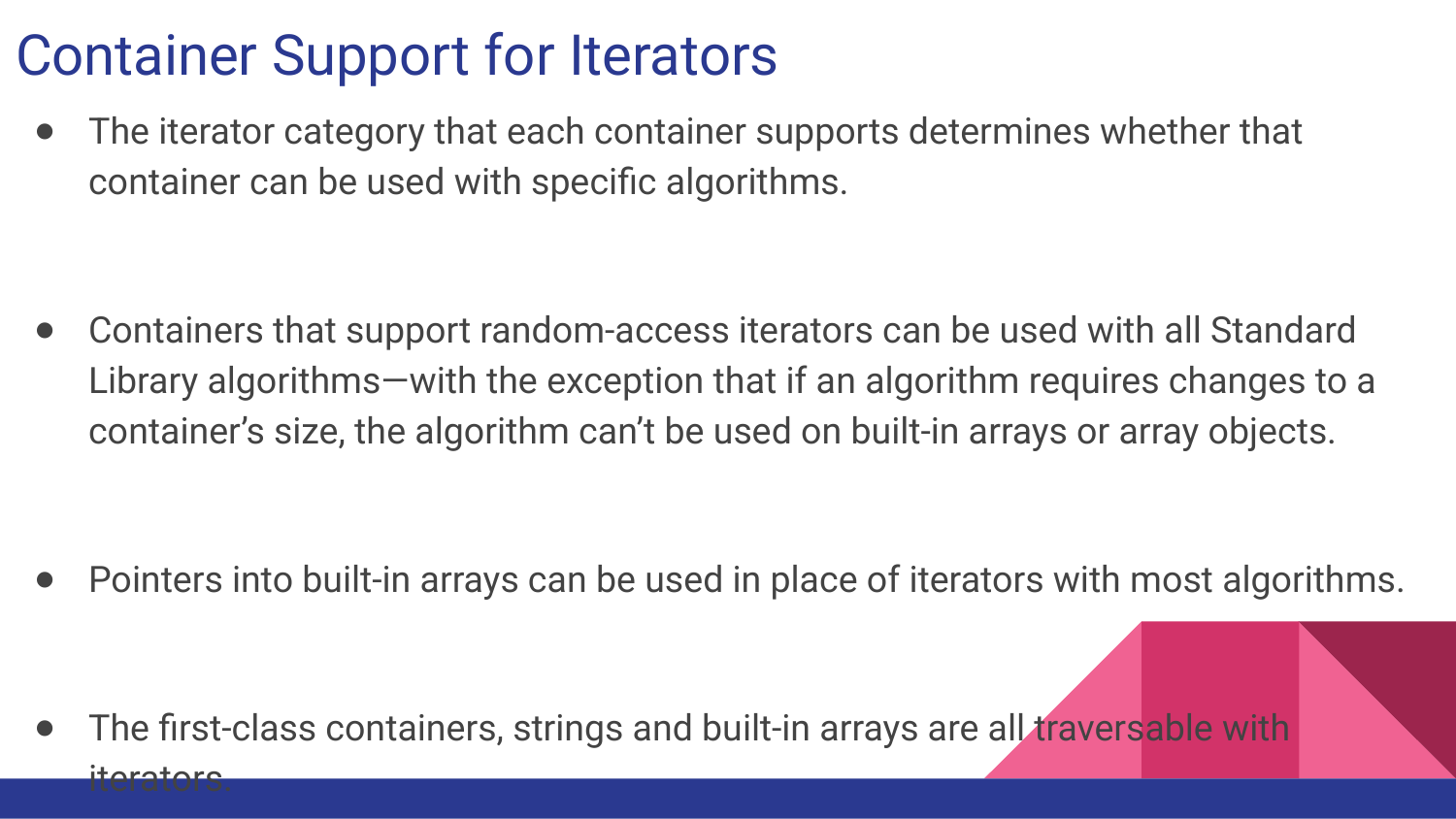

# Container Support for Iterators
The iterator category that each container supports determines whether that container can be used with specific algorithms.

Containers that support random-access iterators can be used with all Standard Library algorithms—with the exception that if an algorithm requires changes to a container’s size, the algorithm can’t be used on built-in arrays or array objects.

Pointers into built-in arrays can be used in place of iterators with most algorithms.

The first-class containers, strings and built-in arrays are all traversable with iterators.